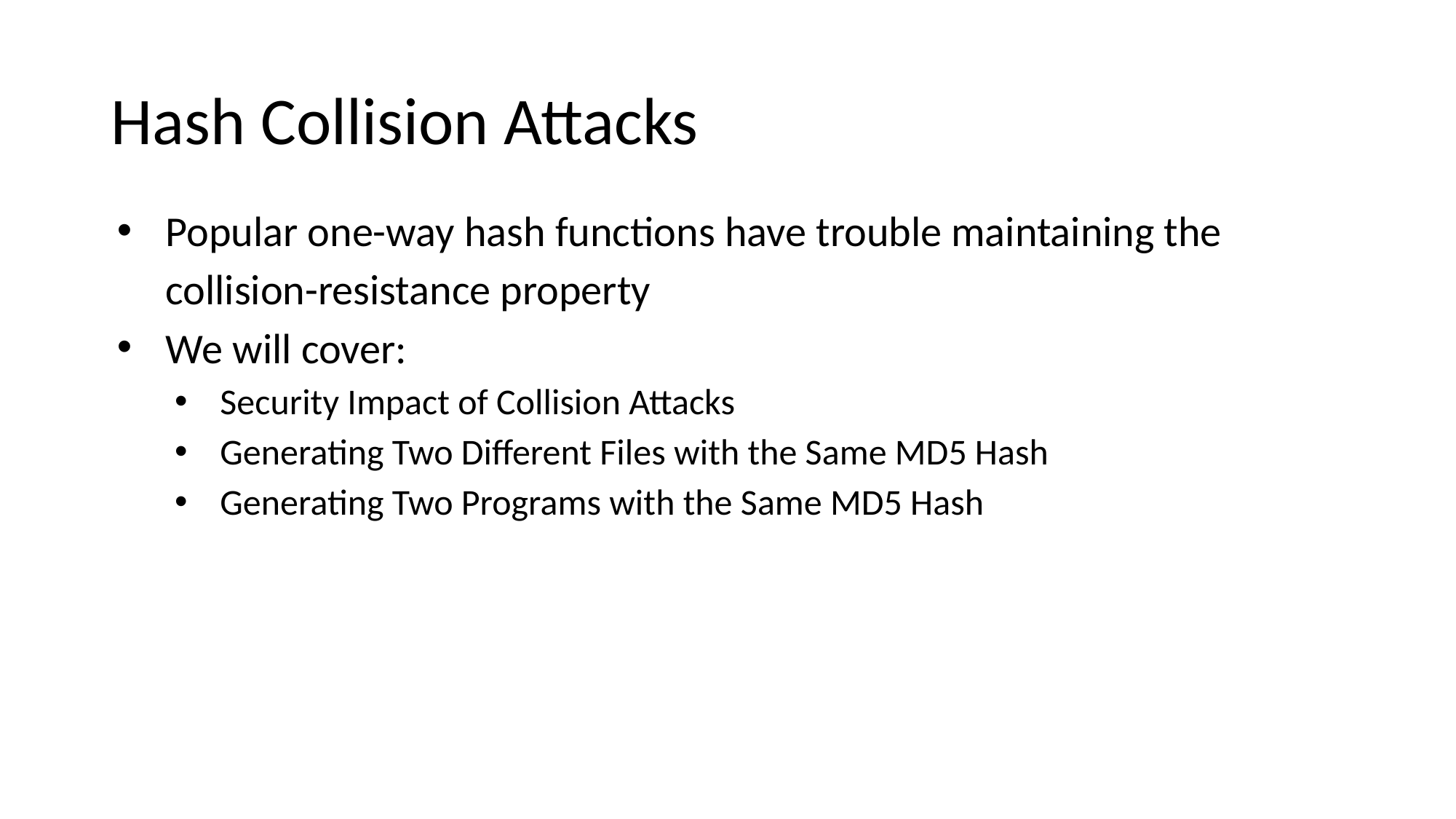

# Hash Collision Attacks
Popular one-way hash functions have trouble maintaining the collision-resistance property
We will cover:
Security Impact of Collision Attacks
Generating Two Different Files with the Same MD5 Hash
Generating Two Programs with the Same MD5 Hash